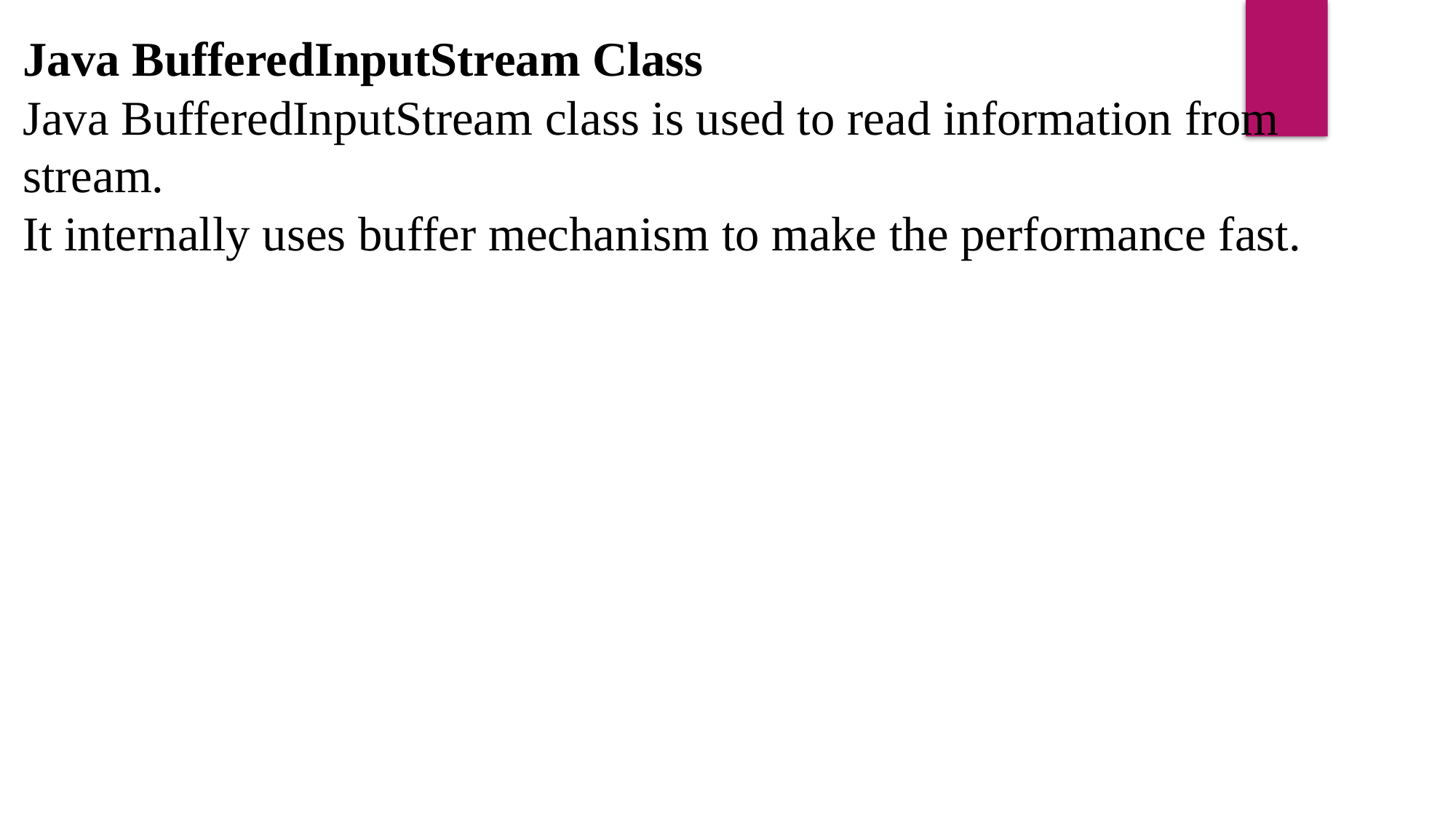

Java BufferedInputStream Class
Java BufferedInputStream class is used to read information from stream.
It internally uses buffer mechanism to make the performance fast.